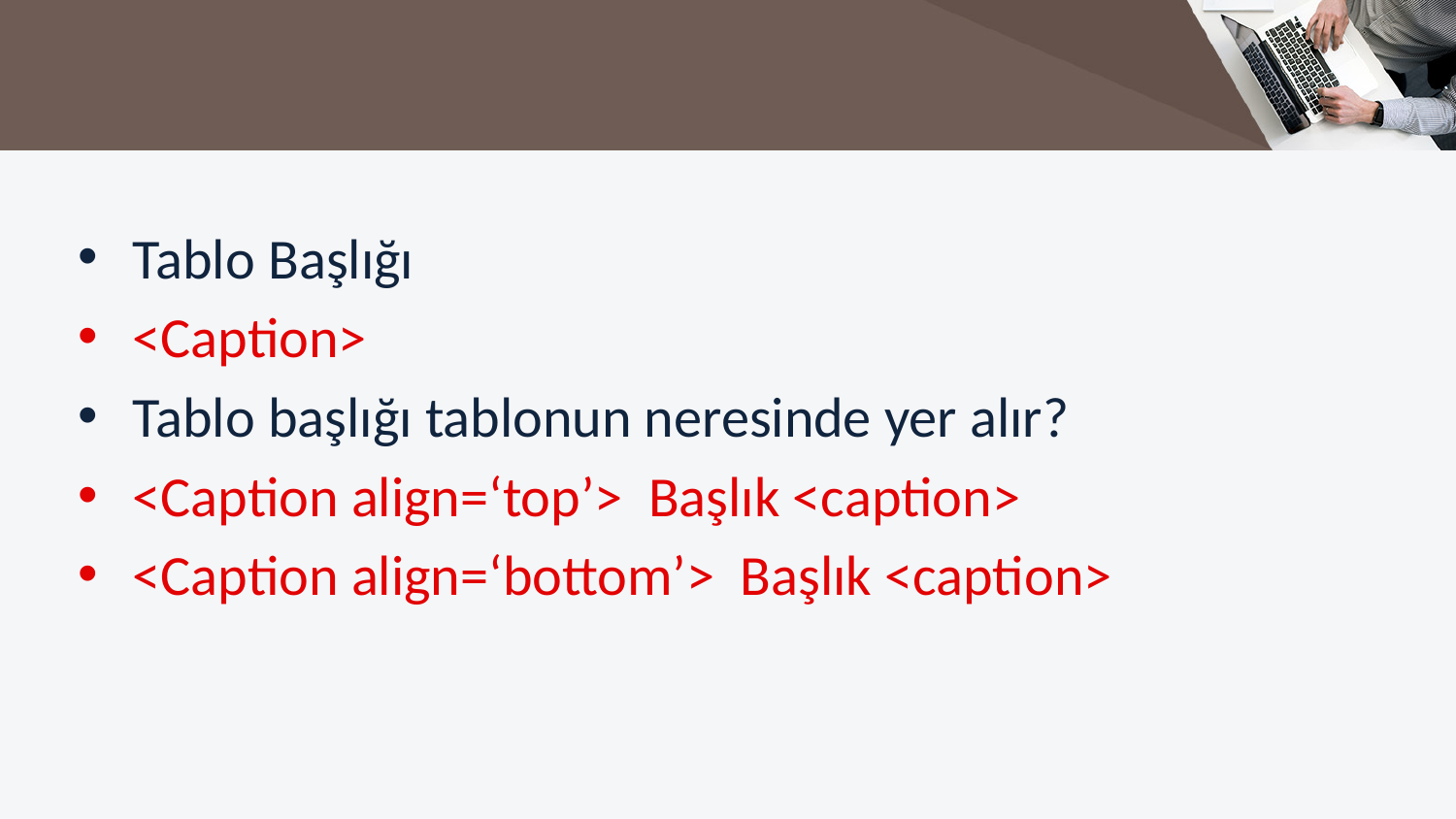

#
Tablo Başlığı
<Caption>
Tablo başlığı tablonun neresinde yer alır?
<Caption align=‘top’>  Başlık <caption>
<Caption align=‘bottom’>  Başlık <caption>